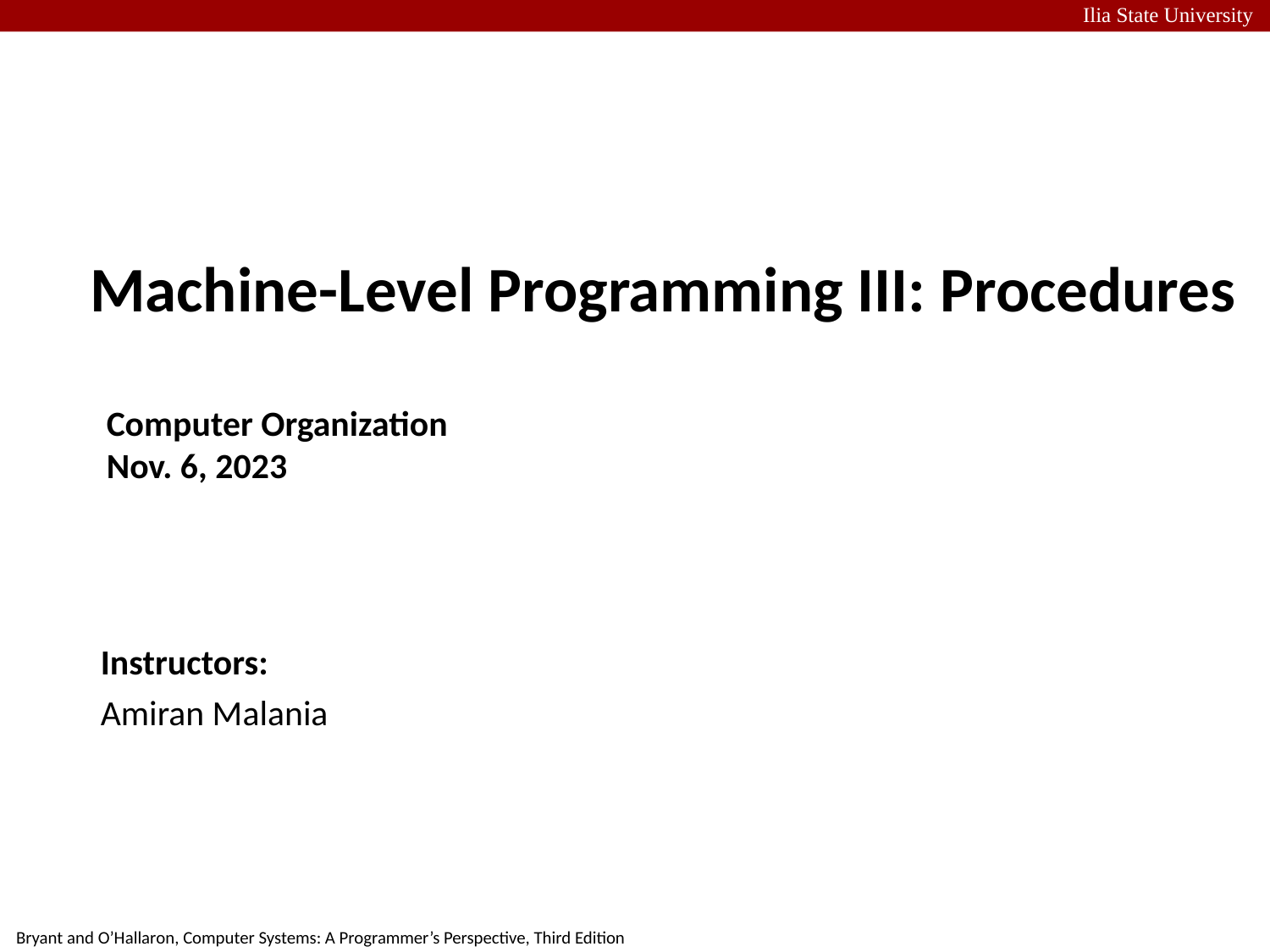

Ilia State University
# Machine-Level Programming III: Procedures Computer Organization Nov. 6, 2023
Instructors:
Amiran Malania